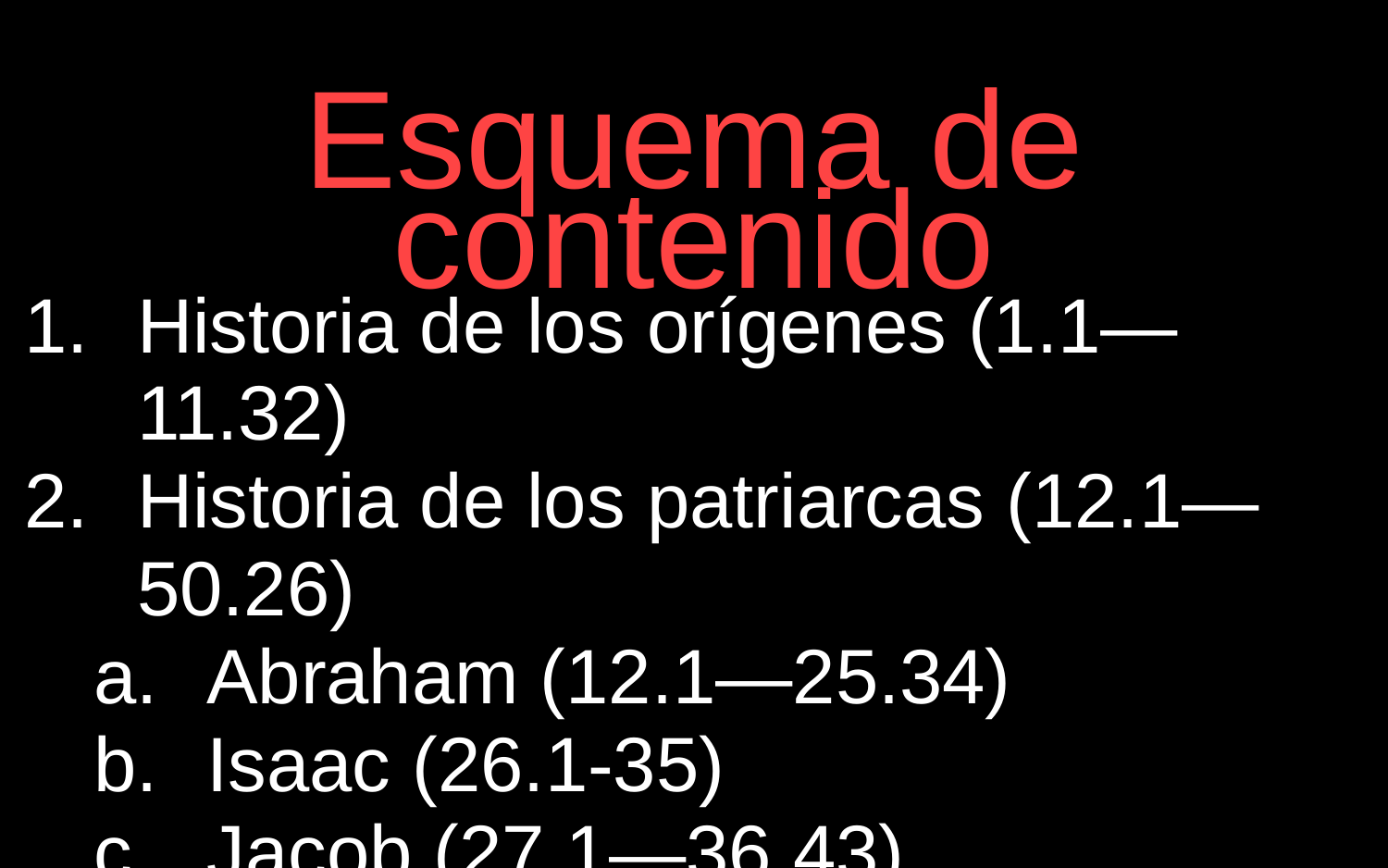

Esquema de contenido
Historia de los orígenes (1.1—11.32)
Historia de los patriarcas (12.1—50.26)
Abraham (12.1—25.34)
Isaac (26.1-35)
Jacob (27.1—36.43)
José (37.1—50.26)